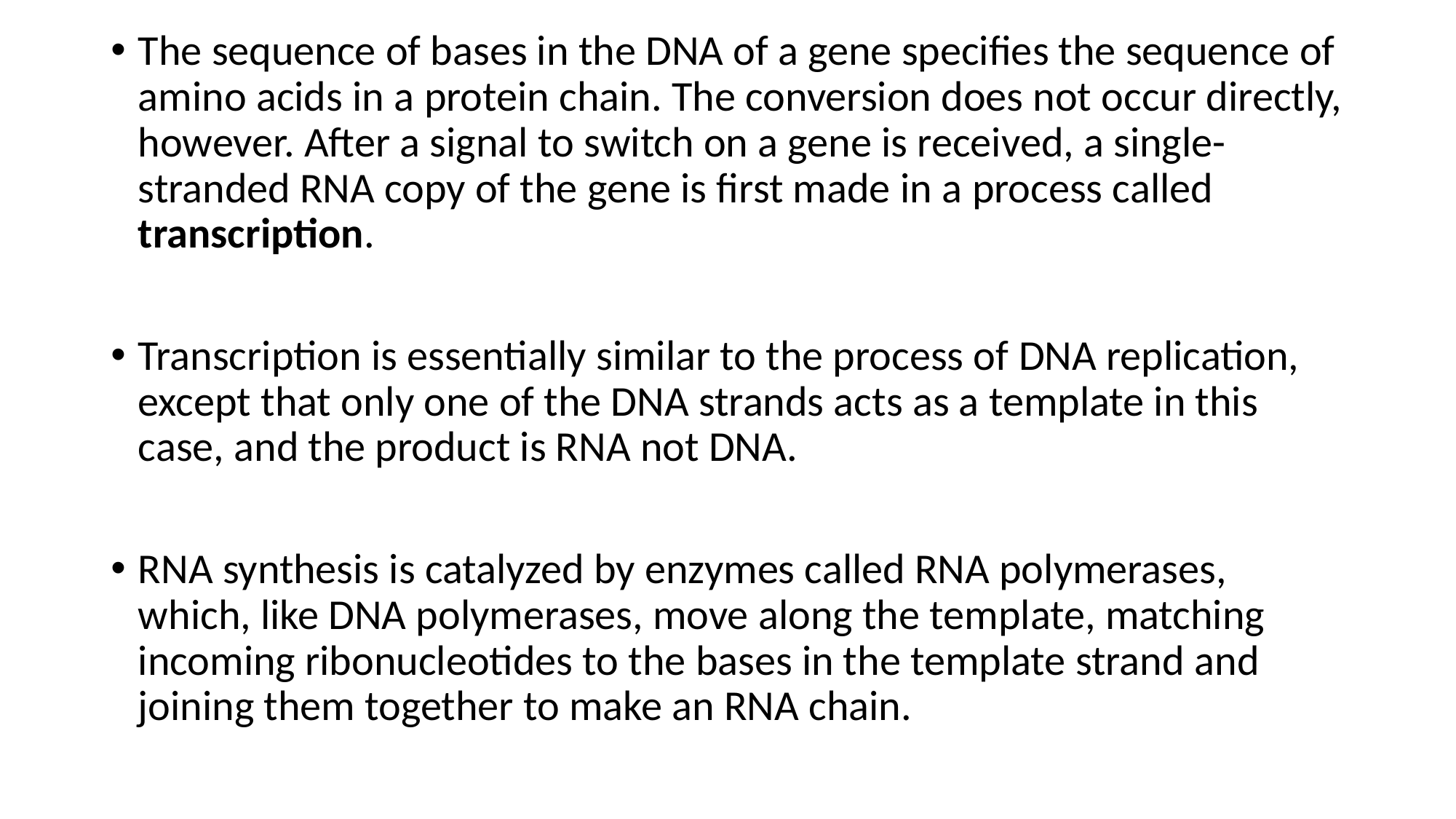

The sequence of bases in the DNA of a gene specifies the sequence of amino acids in a protein chain. The conversion does not occur directly, however. After a signal to switch on a gene is received, a single-stranded RNA copy of the gene is first made in a process called transcription.

Transcription is essentially similar to the process of DNA replication, except that only one of the DNA strands acts as a template in this case, and the product is RNA not DNA.

RNA synthesis is catalyzed by enzymes called RNA polymerases, which, like DNA polymerases, move along the template, matching incoming ribonucleotides to the bases in the template strand and joining them together to make an RNA chain.
23